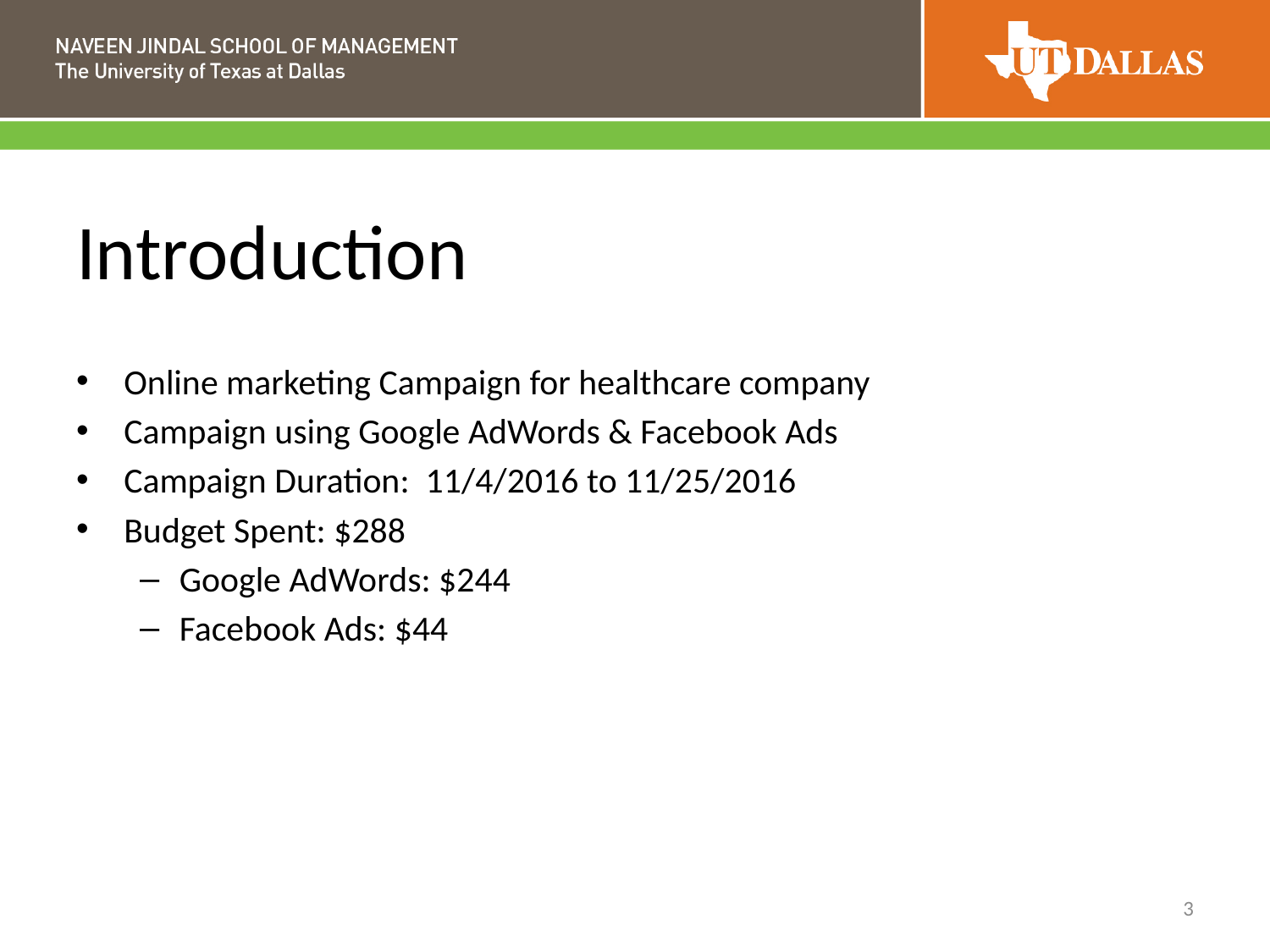

# Introduction
Online marketing Campaign for healthcare company
Campaign using Google AdWords & Facebook Ads
Campaign Duration:  11/4/2016 to 11/25/2016
Budget Spent: $288
Google AdWords: $244
Facebook Ads: $44
3